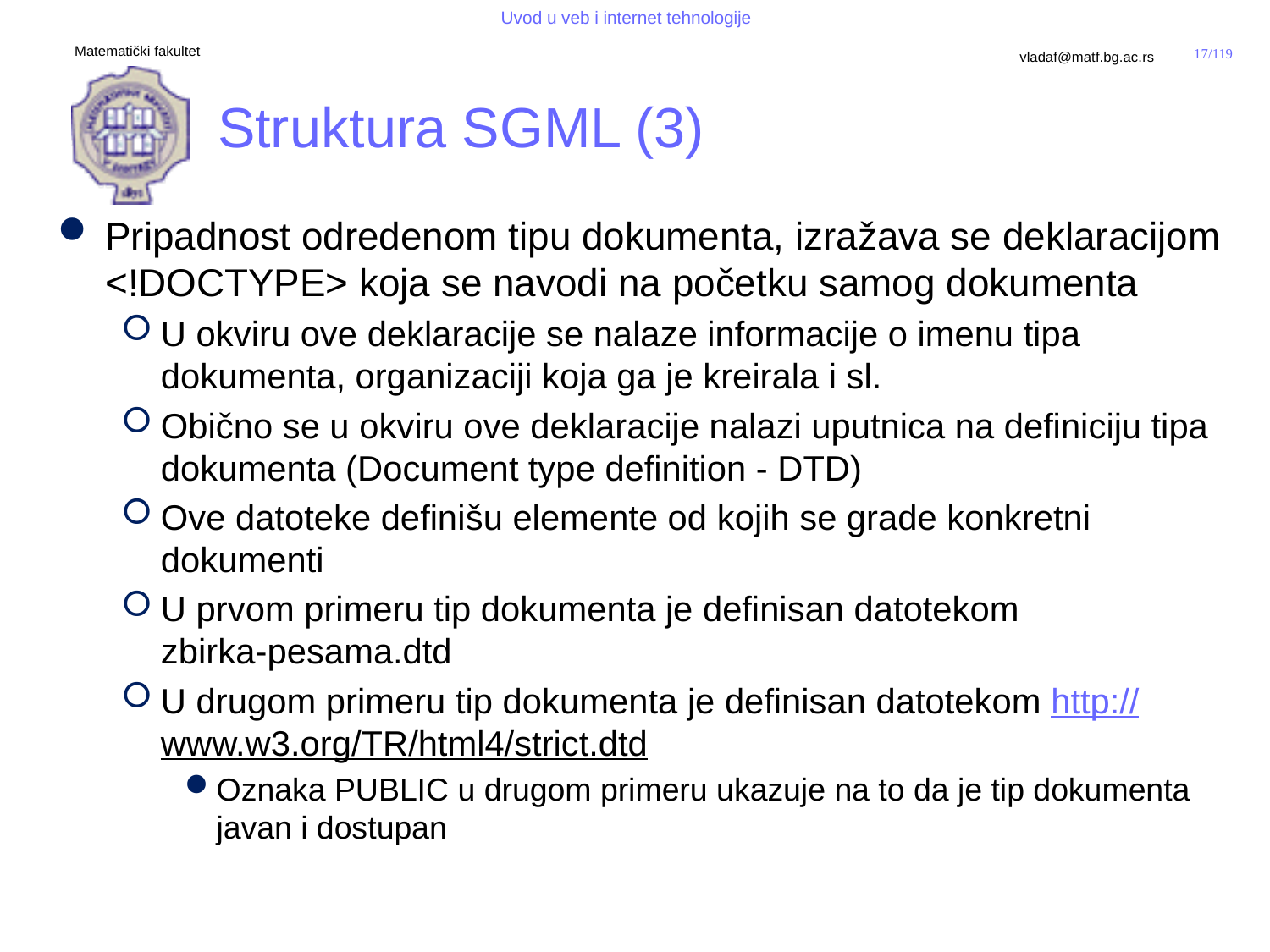

# Struktura SGML (3)
Pripadnost odredenom tipu dokumenta, izražava se deklaracijom <!DOCTYPE> koja se navodi na početku samog dokumenta
U okviru ove deklaracije se nalaze informacije o imenu tipa dokumenta, organizaciji koja ga je kreirala i sl.
Obično se u okviru ove deklaracije nalazi uputnica na definiciju tipa dokumenta (Document type definition - DTD)
Ove datoteke definišu elemente od kojih se grade konkretni dokumenti
U prvom primeru tip dokumenta je definisan datotekom
zbirka-pesama.dtd
U drugom primeru tip dokumenta je definisan datotekom http://www.w3.org/TR/html4/strict.dtd
Oznaka PUBLIC u drugom primeru ukazuje na to da je tip dokumenta javan i dostupan